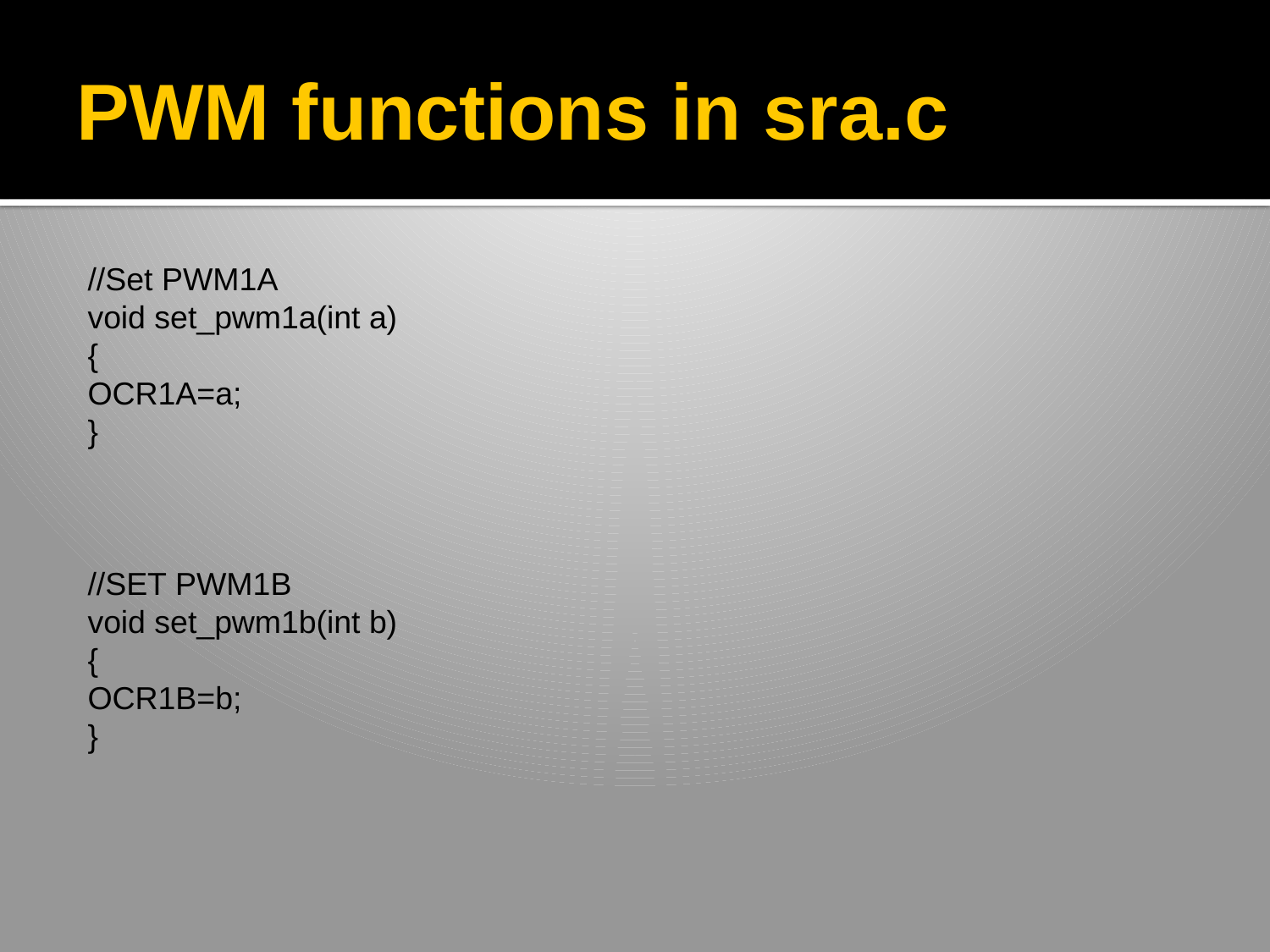

# PWM functions in sra.c
//Set PWM1A
void set_pwm1a(int a)
{
OCR1A=a;
}

//SET PWM1B
void set_pwm1b(int b)
{
OCR1B=b;
}